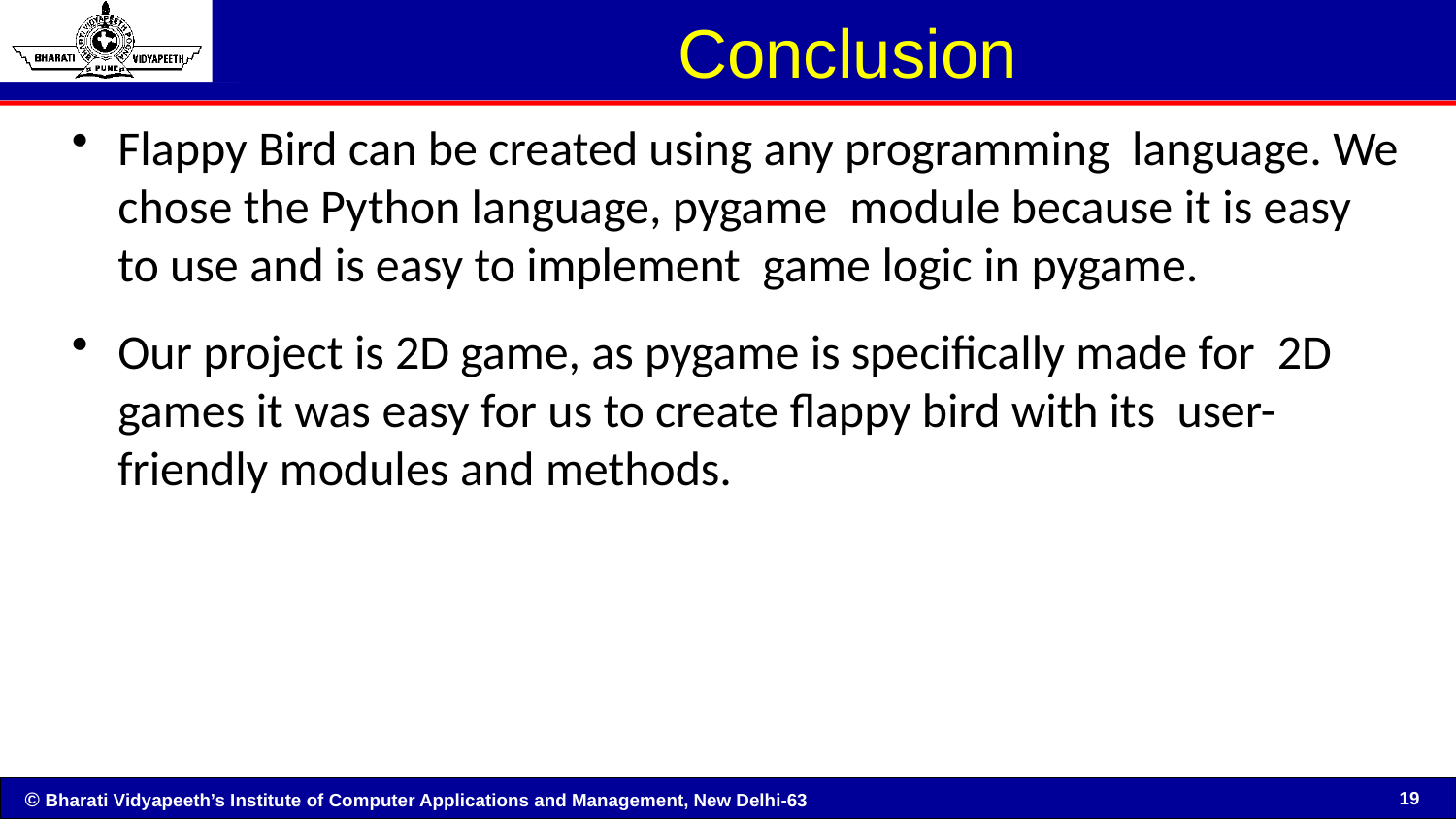

# Conclusion
Flappy Bird can be created using any programming  language. We chose the Python language, pygame  module because it is easy to use and is easy to implement  game logic in pygame.
Our project is 2D game, as pygame is specifically made for  2D games it was easy for us to create flappy bird with its  user-friendly modules and methods.